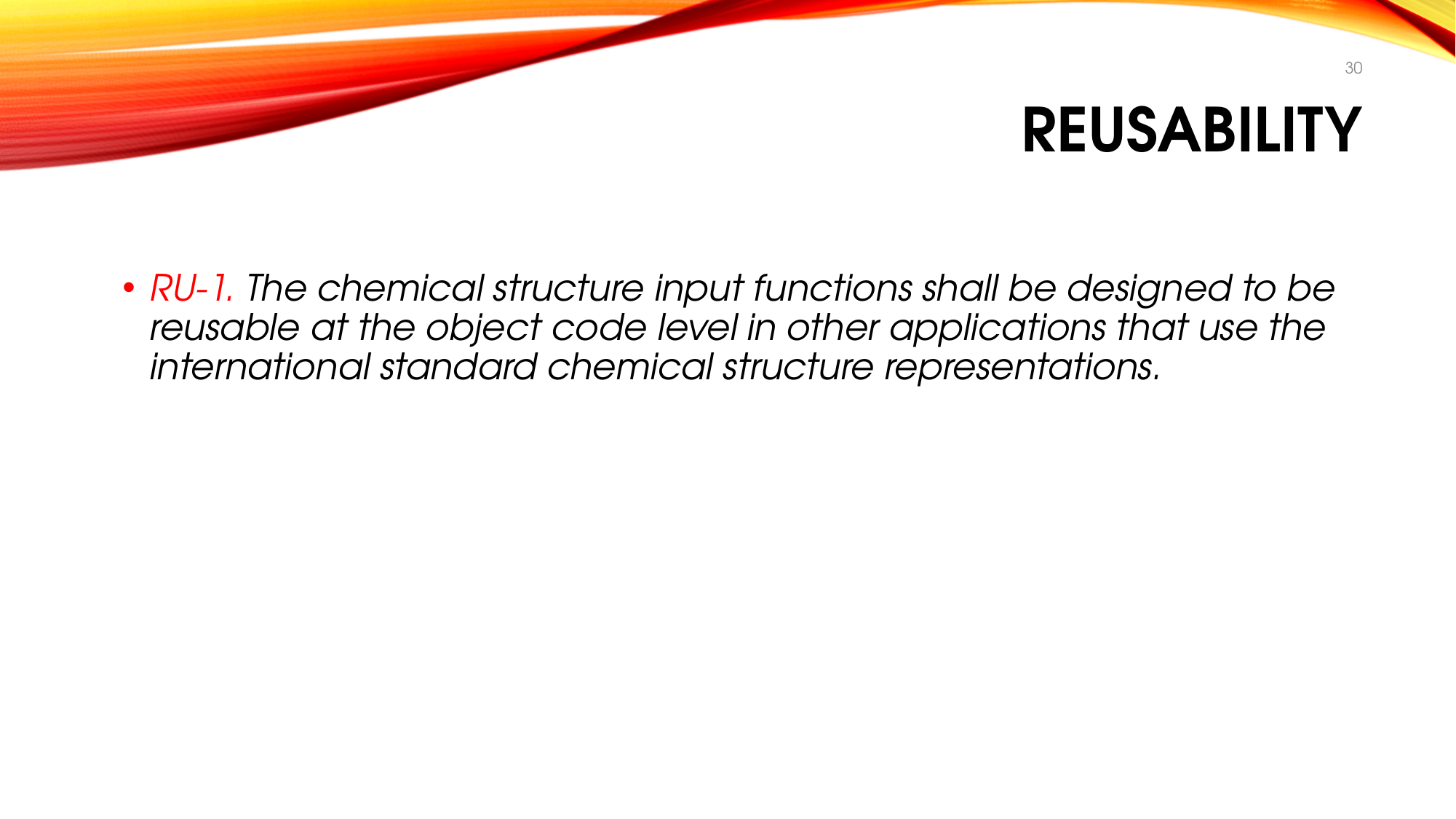

# Reusability
30
RU-1. The chemical structure input functions shall be designed to be reusable at the object code level in other applications that use the international standard chemical structure representations.